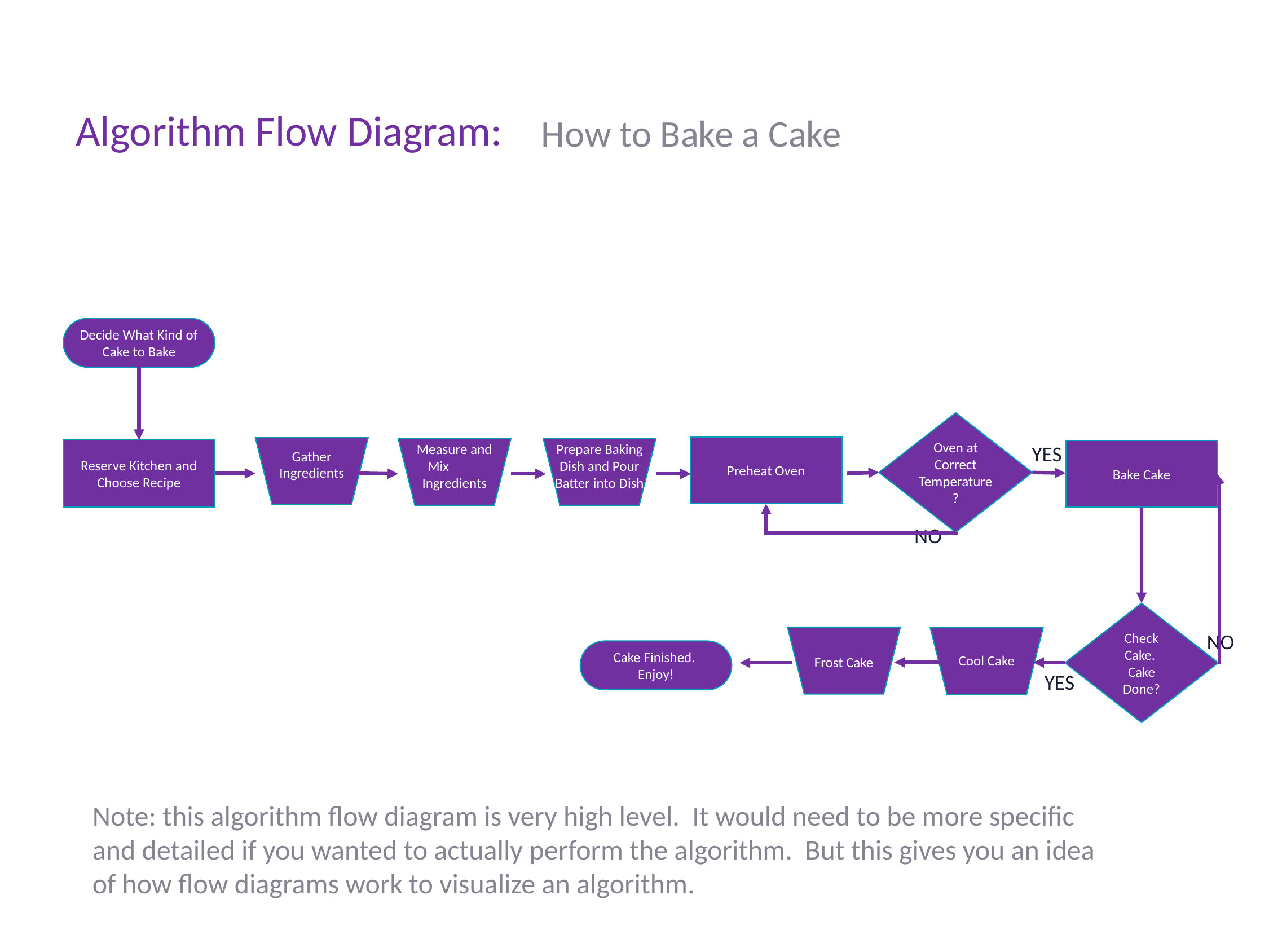

Algorithm Flow Diagram:
How to Bake a Cake
Decide What Kind of Cake to Bake
Oven at Correct Temperature?
Measure and Mix           Ingredients
Prepare Baking Dish and Pour Batter into Dish
YES
Preheat Oven

Reserve Kitchen and Choose Recipe
Bake Cake
Gather Ingredients
NO
Check Cake.  Cake Done?
NO

Cool Cake

Frost Cake
Cake Finished.  Enjoy!
YES
Note: this algorithm flow diagram is very high level.  It would need to be more specific and detailed if you wanted to actually perform the algorithm.  But this gives you an idea of how flow diagrams work to visualize an algorithm.